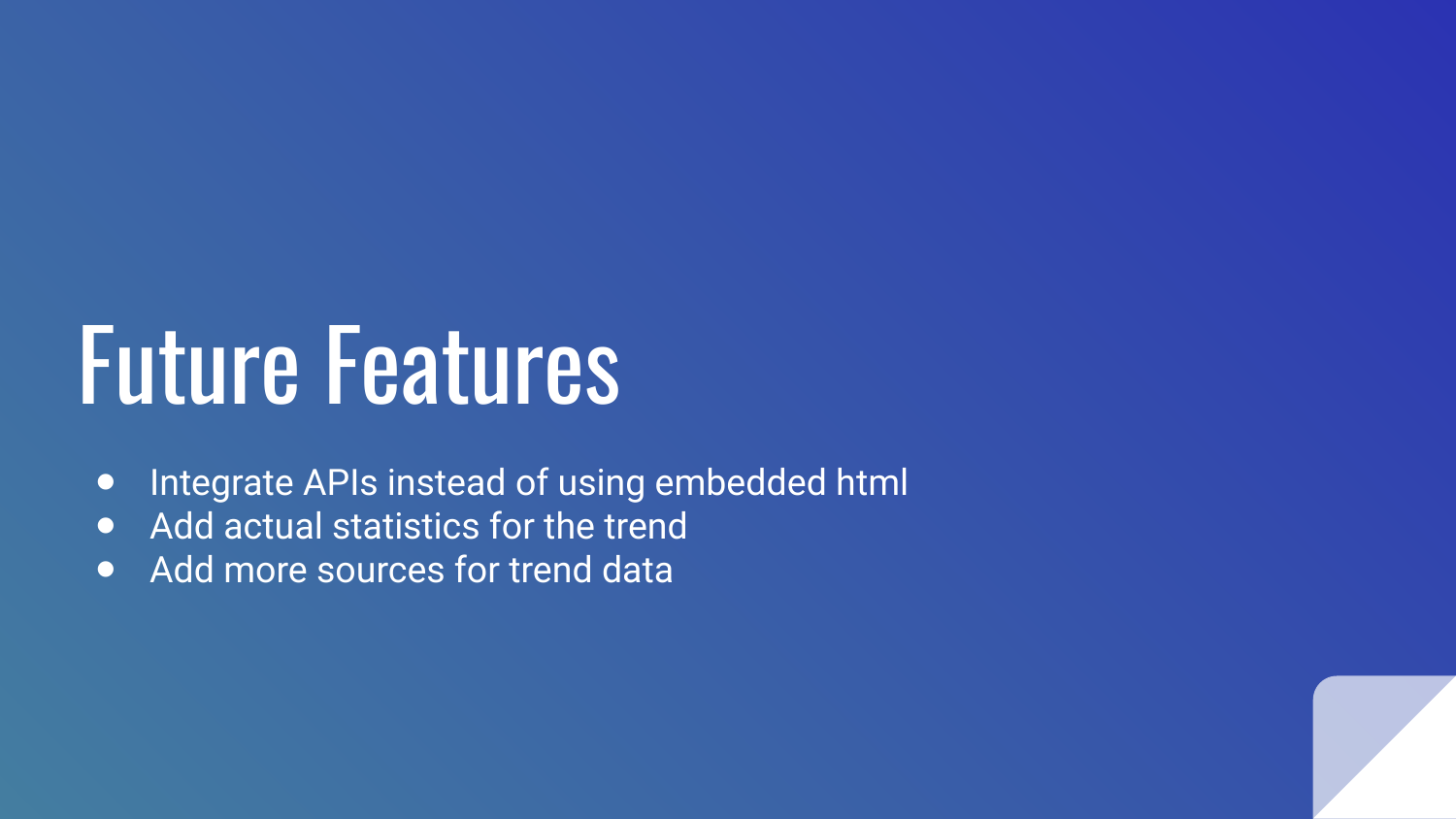

# Future Features
Integrate APIs instead of using embedded html
Add actual statistics for the trend
Add more sources for trend data